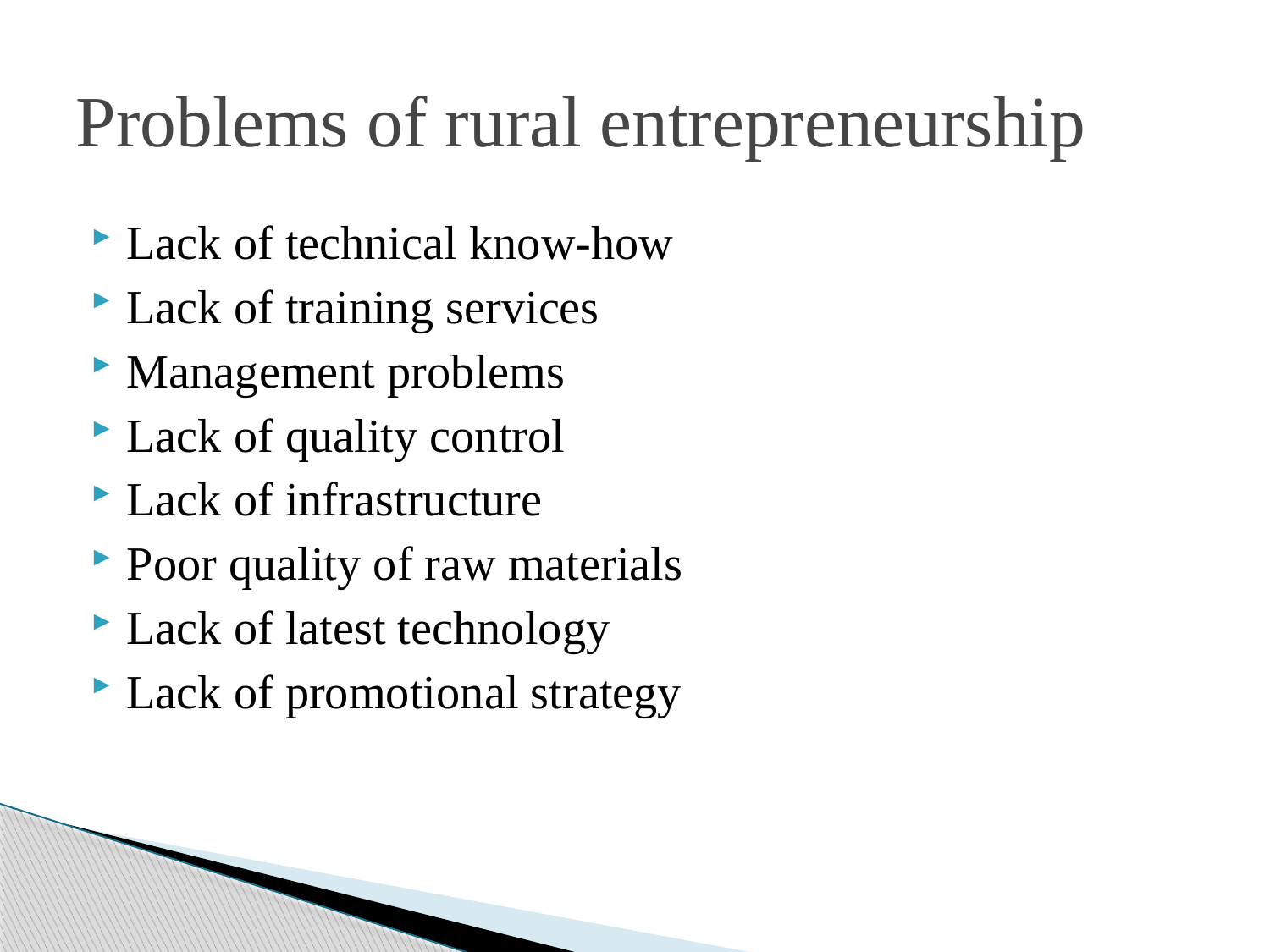

# Problems of rural entrepreneurship
Lack of technical know-how
Lack of training services
Management problems
Lack of quality control
Lack of infrastructure
Poor quality of raw materials
Lack of latest technology
Lack of promotional strategy